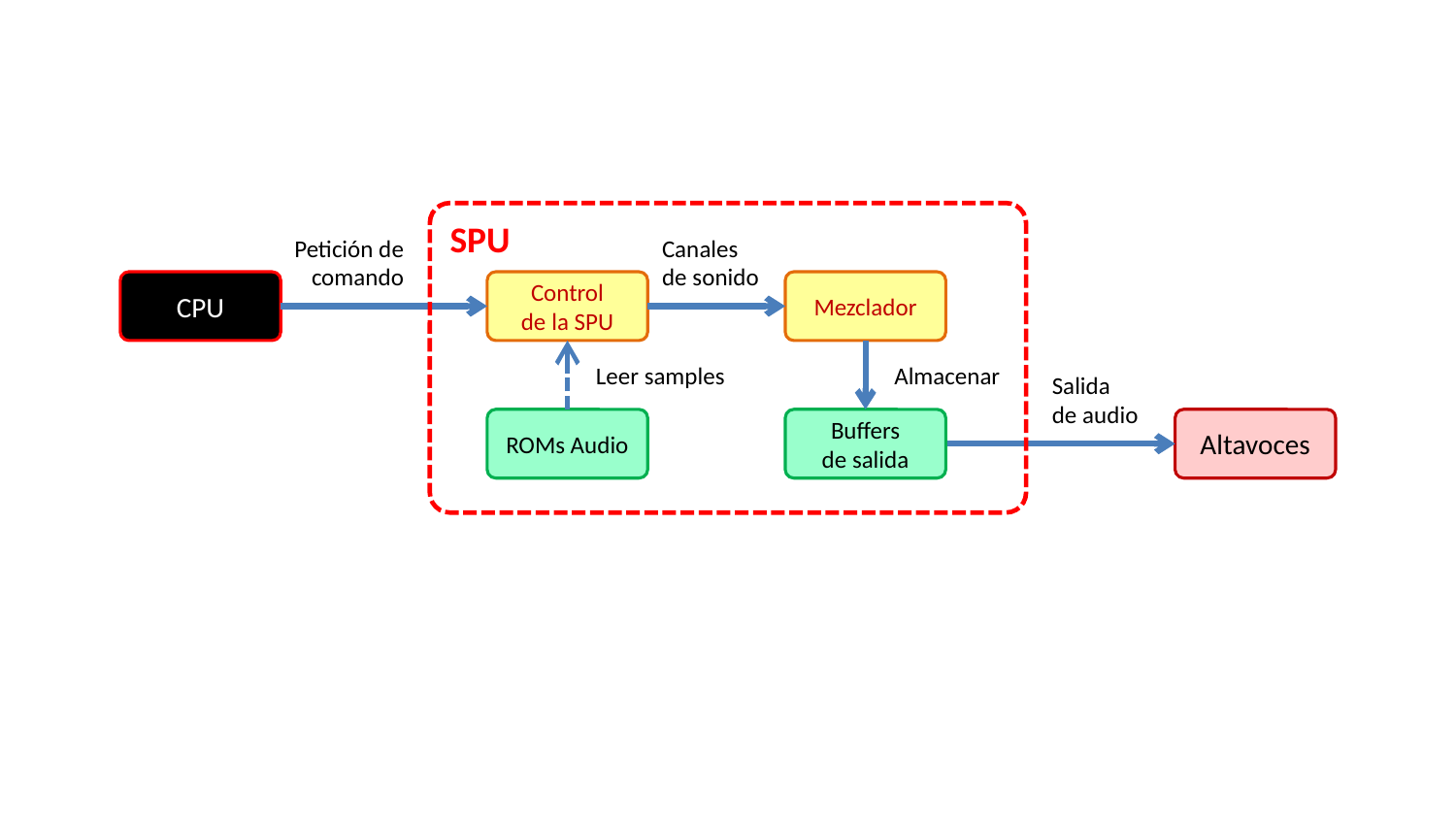

SPU
Petición de comando
Canales
de sonido
CPU
Control
de la SPU
Mezclador
Leer samples
Almacenar
Salida
de audio
ROMs Audio
Buffers
de salida
Altavoces